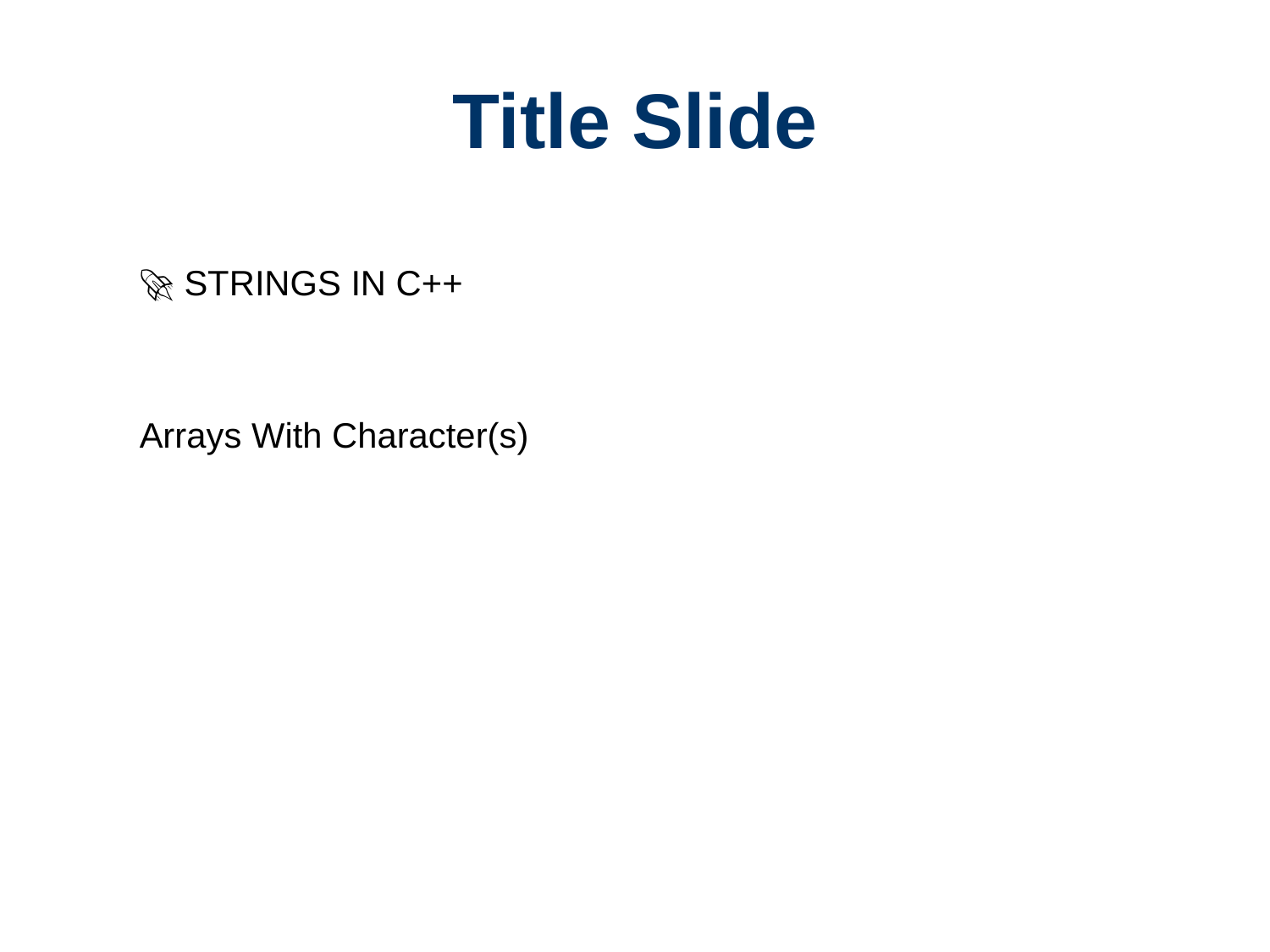

# Title Slide

🚀 STRINGS IN C++
Arrays With Character(s)